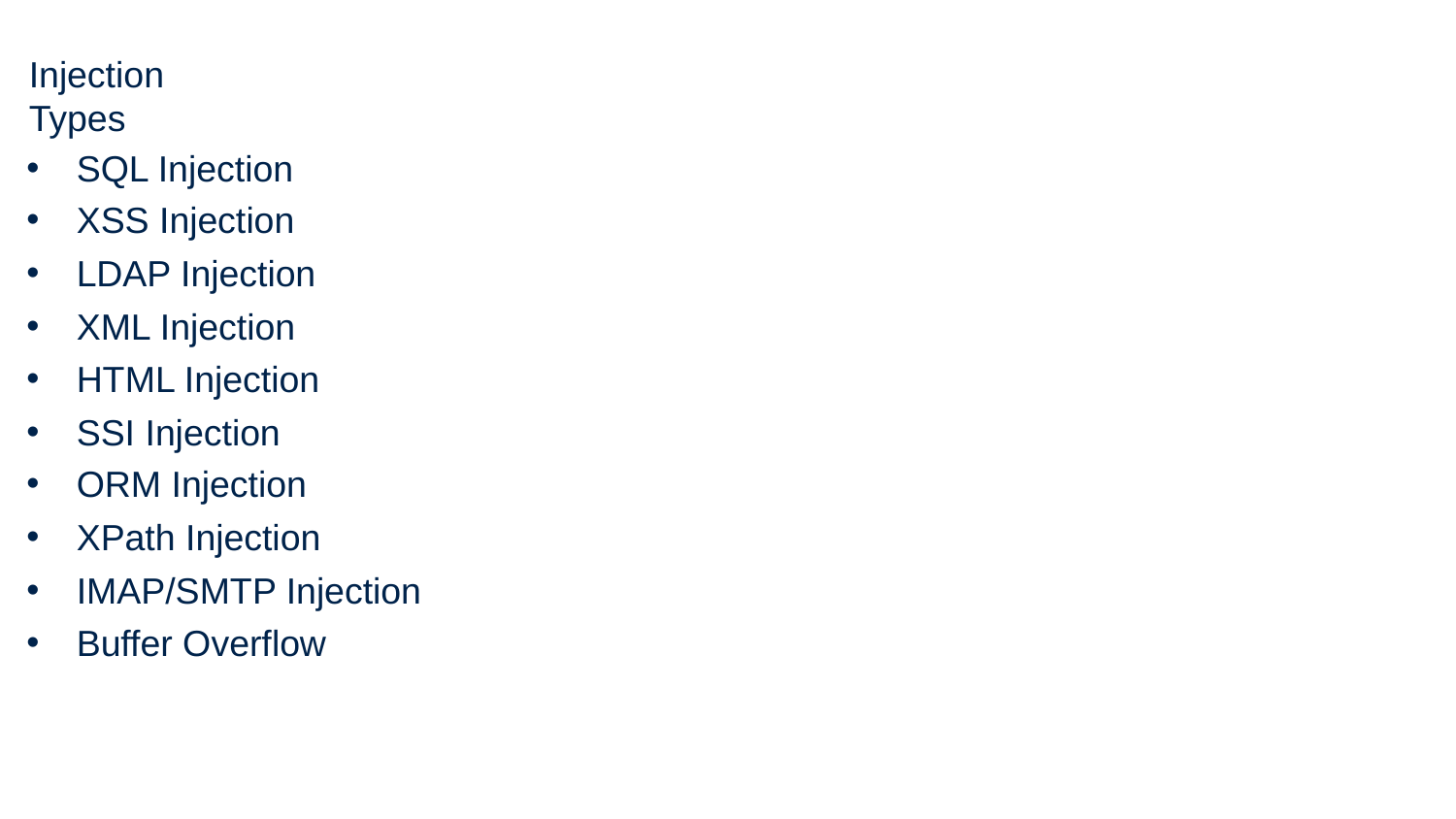

Injection Types
SQL Injection
XSS Injection
LDAP Injection
XML Injection
HTML Injection
SSI Injection
ORM Injection
XPath Injection
IMAP/SMTP Injection
Buffer Overflow